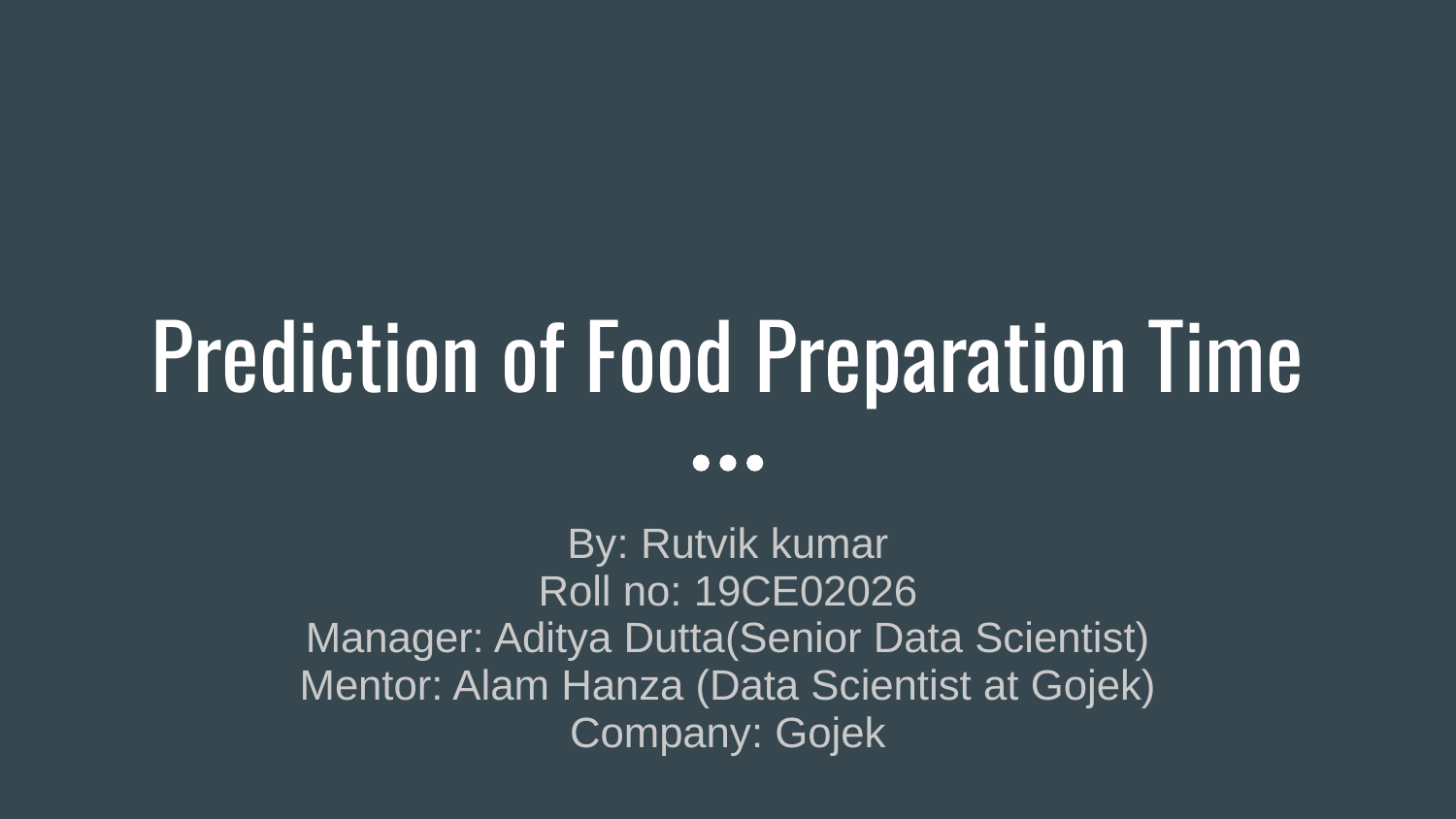

# Prediction of Food Preparation Time
By: Rutvik kumar
Roll no: 19CE02026
Manager: Aditya Dutta(Senior Data Scientist)
Mentor: Alam Hanza (Data Scientist at Gojek)
Company: Gojek